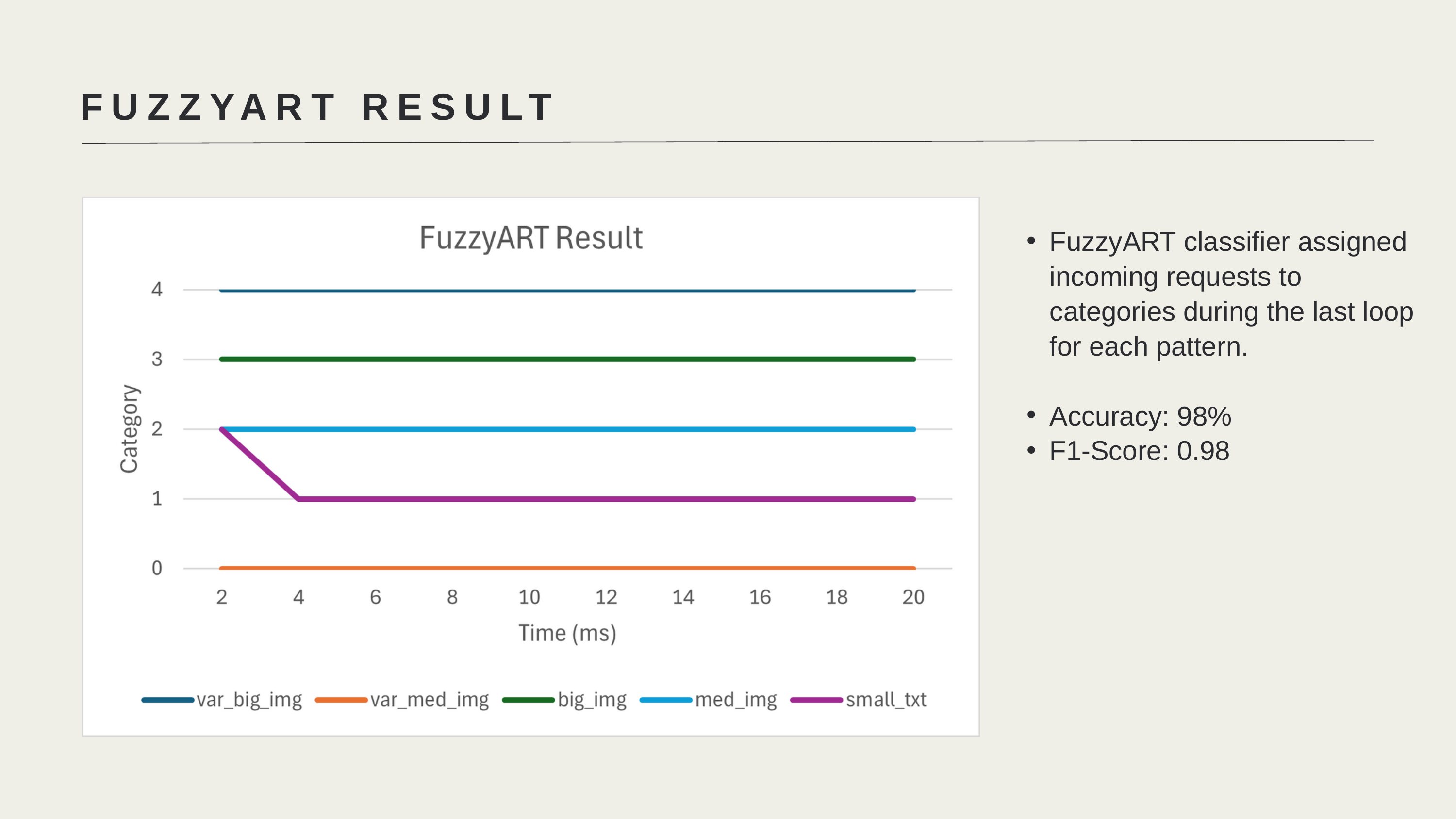

FUZZYART RESULT

FuzzyART classifier assigned incoming requests to categories during the last loop for each pattern.

Accuracy: 98%
F1-Score: 0.98